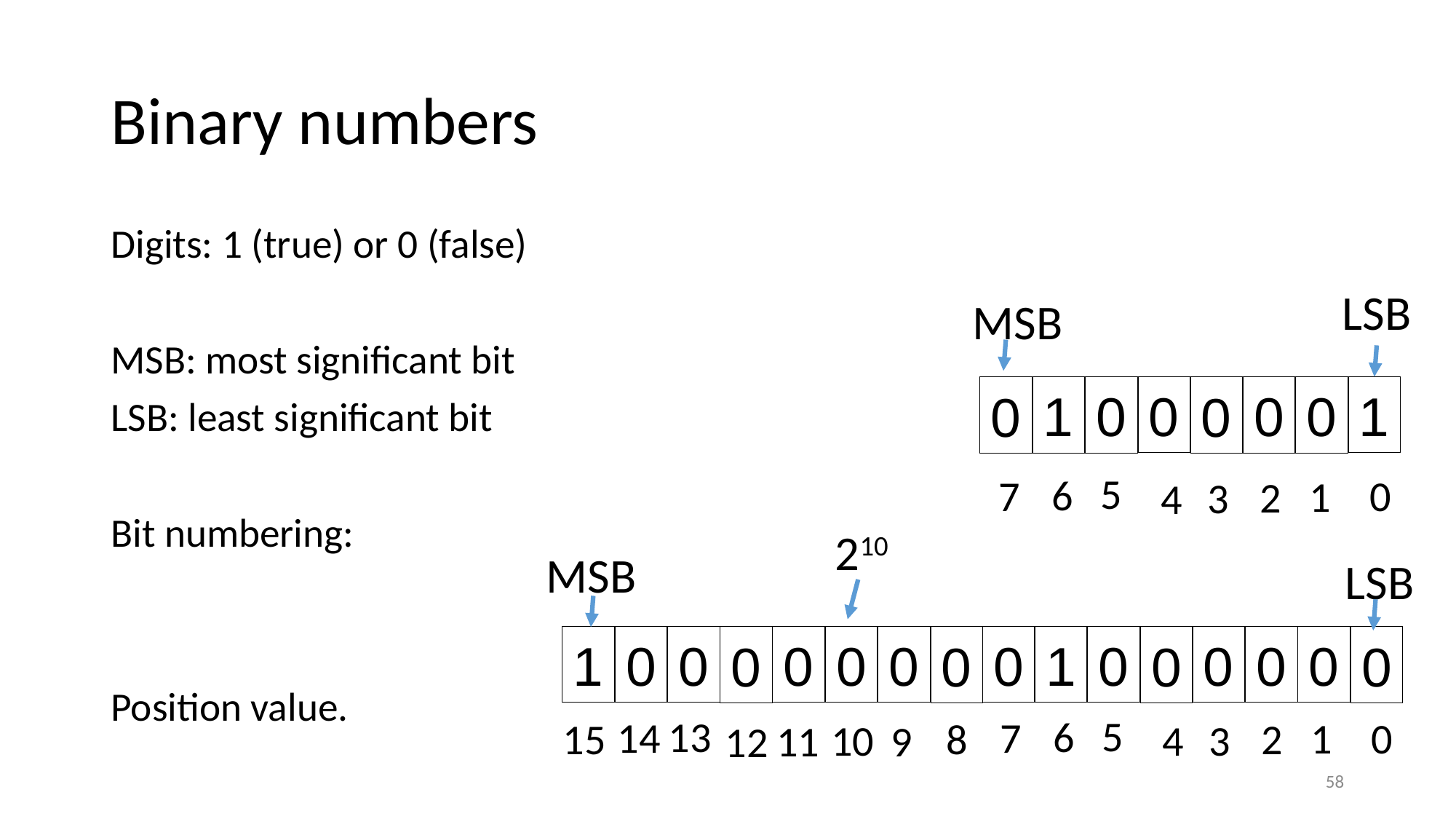

# Binary numbers
Digits: 1 (true) or 0 (false)

MSB: most significant bit
LSB: least significant bit

Bit numbering:

Position value.
LSB
MSB
0
1
1
0
0
0
0
0
5
6
7
0
1
2
3
4
210
MSB
LSB
0
0
0
0
1
0
0
0
1
0
0
0
0
0
0
0
5
6
13
7
14
0
1
15
8
2
3
10
4
9
11
12
58